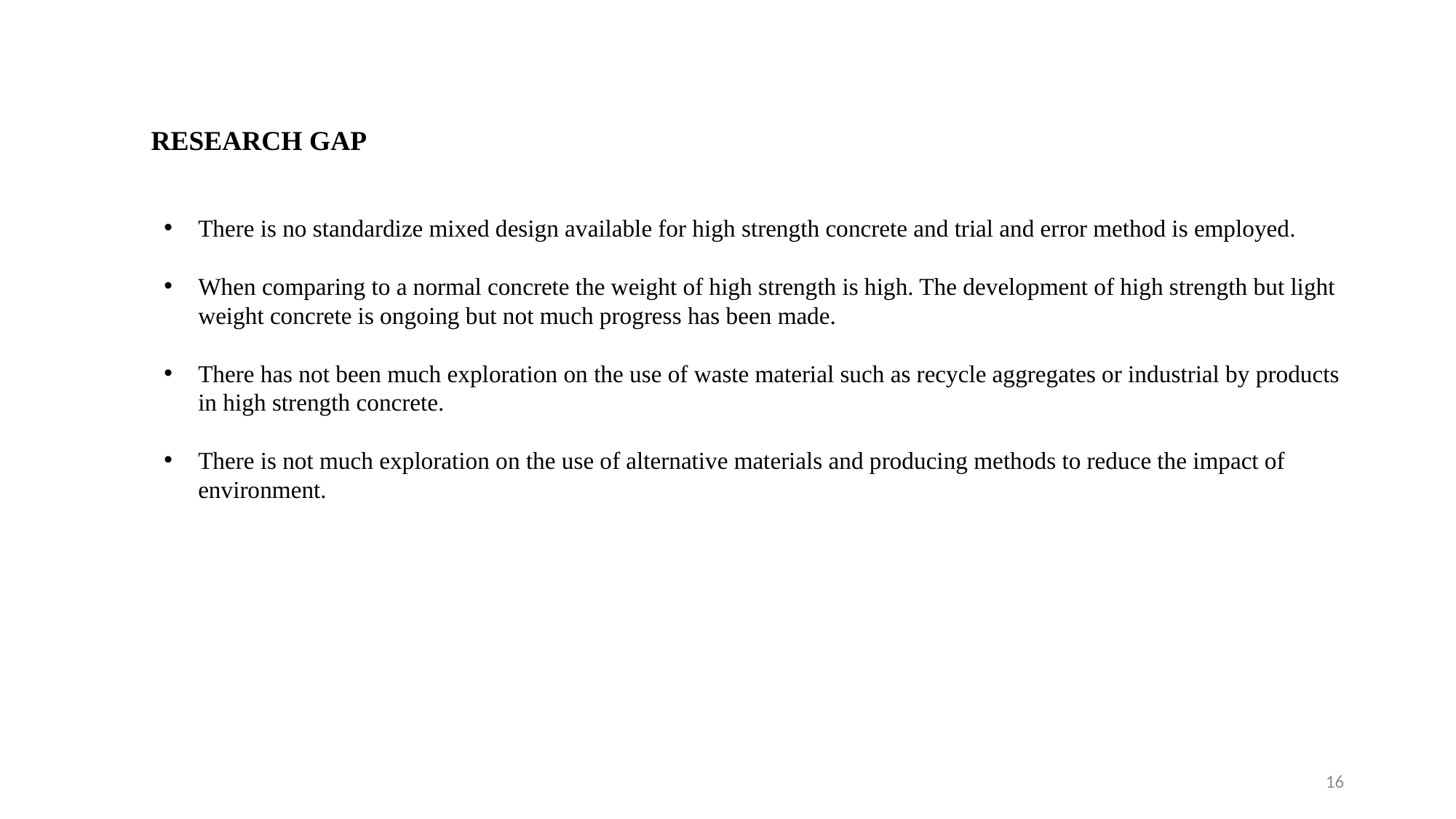

# RESEARCH GAP
There is no standardize mixed design available for high strength concrete and trial and error method is employed.

When comparing to a normal concrete the weight of high strength is high. The development of high strength but light weight concrete is ongoing but not much progress has been made.

There has not been much exploration on the use of waste material such as recycle aggregates or industrial by products in high strength concrete.

There is not much exploration on the use of alternative materials and producing methods to reduce the impact of environment.

16